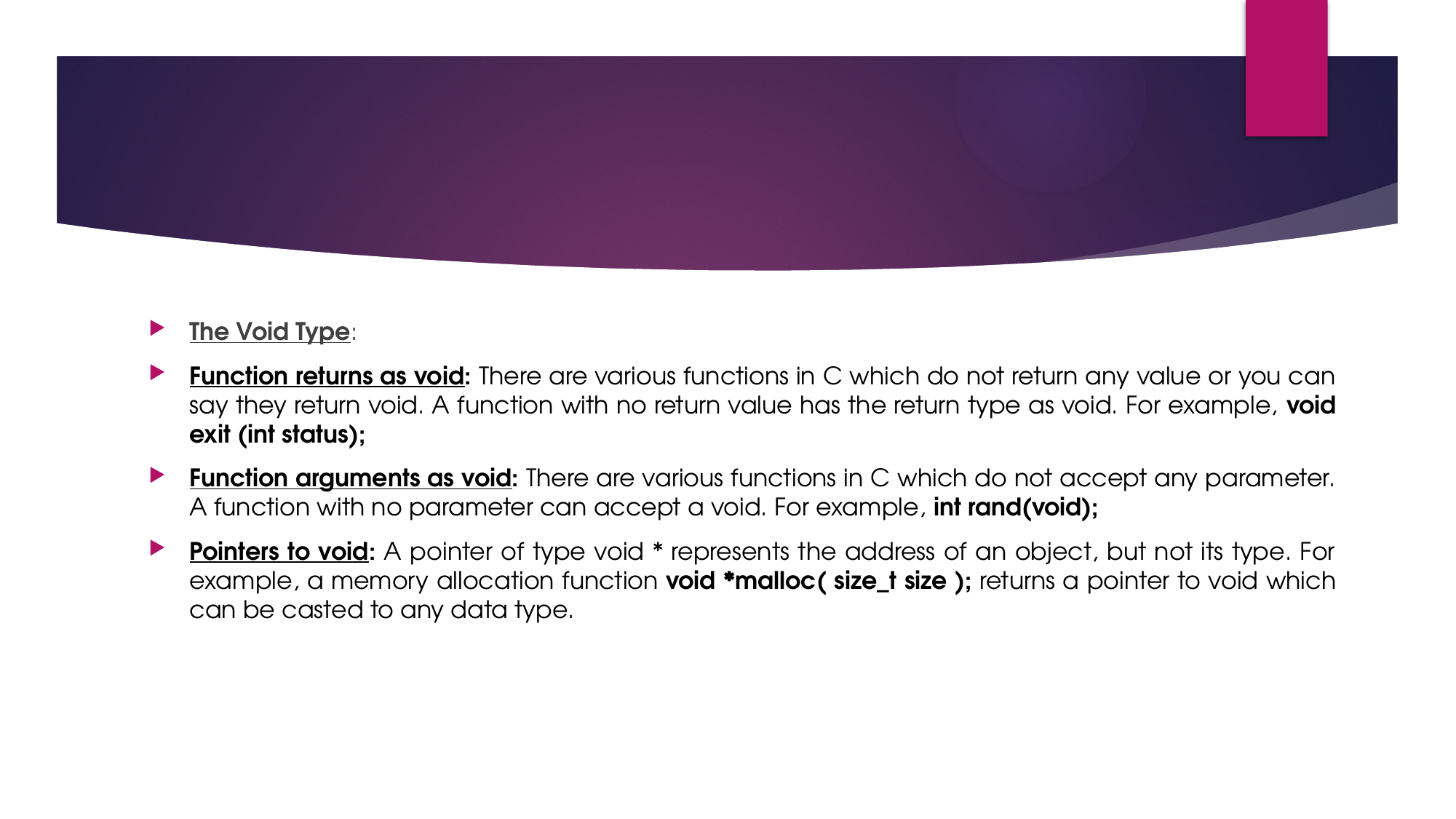

The Void Type:
Function returns as void: There are various functions in C which do not return any value or you can say they return void. A function with no return value has the return type as void. For example, void exit (int status);
Function arguments as void: There are various functions in C which do not accept any parameter. A function with no parameter can accept a void. For example, int rand(void);
Pointers to void: A pointer of type void * represents the address of an object, but not its type. For example, a memory allocation function void *malloc( size_t size ); returns a pointer to void which can be casted to any data type.